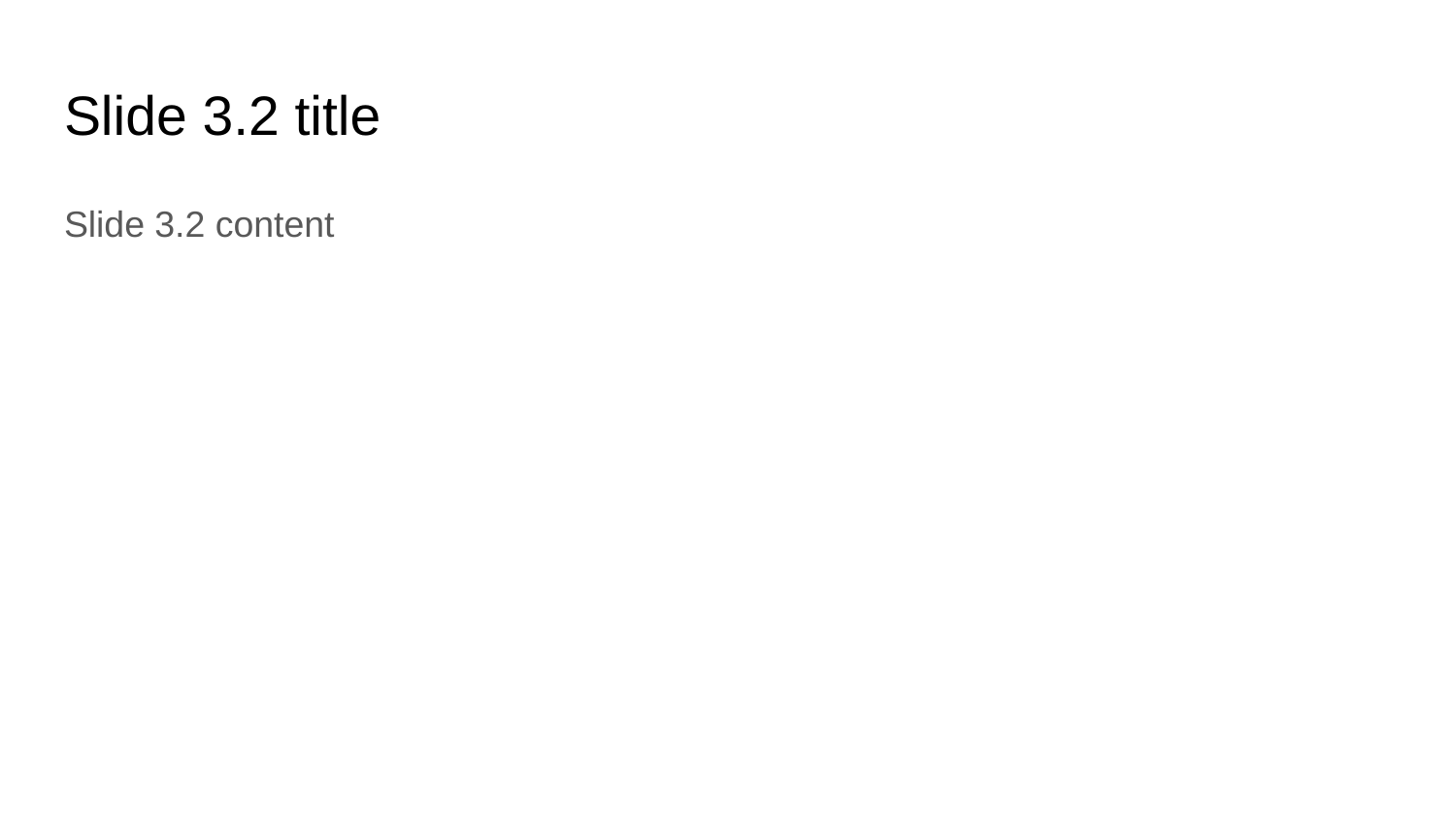

# Slide 3.2 title
Slide 3.2 content